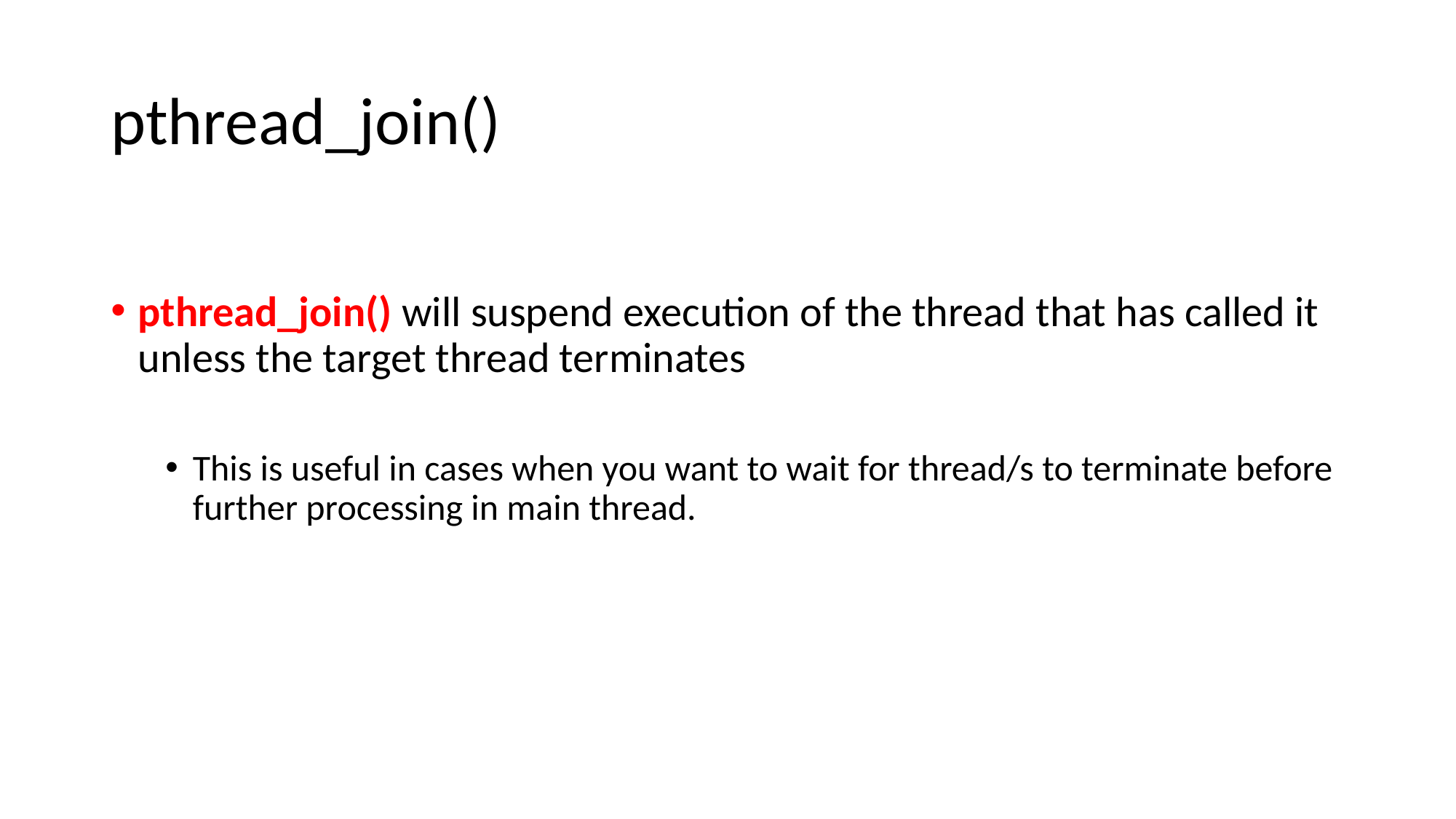

# pthread_join()

pthread_join() will suspend execution of the thread that has called it unless the target thread terminates

This is useful in cases when you want to wait for thread/s to terminate before further processing in main thread.